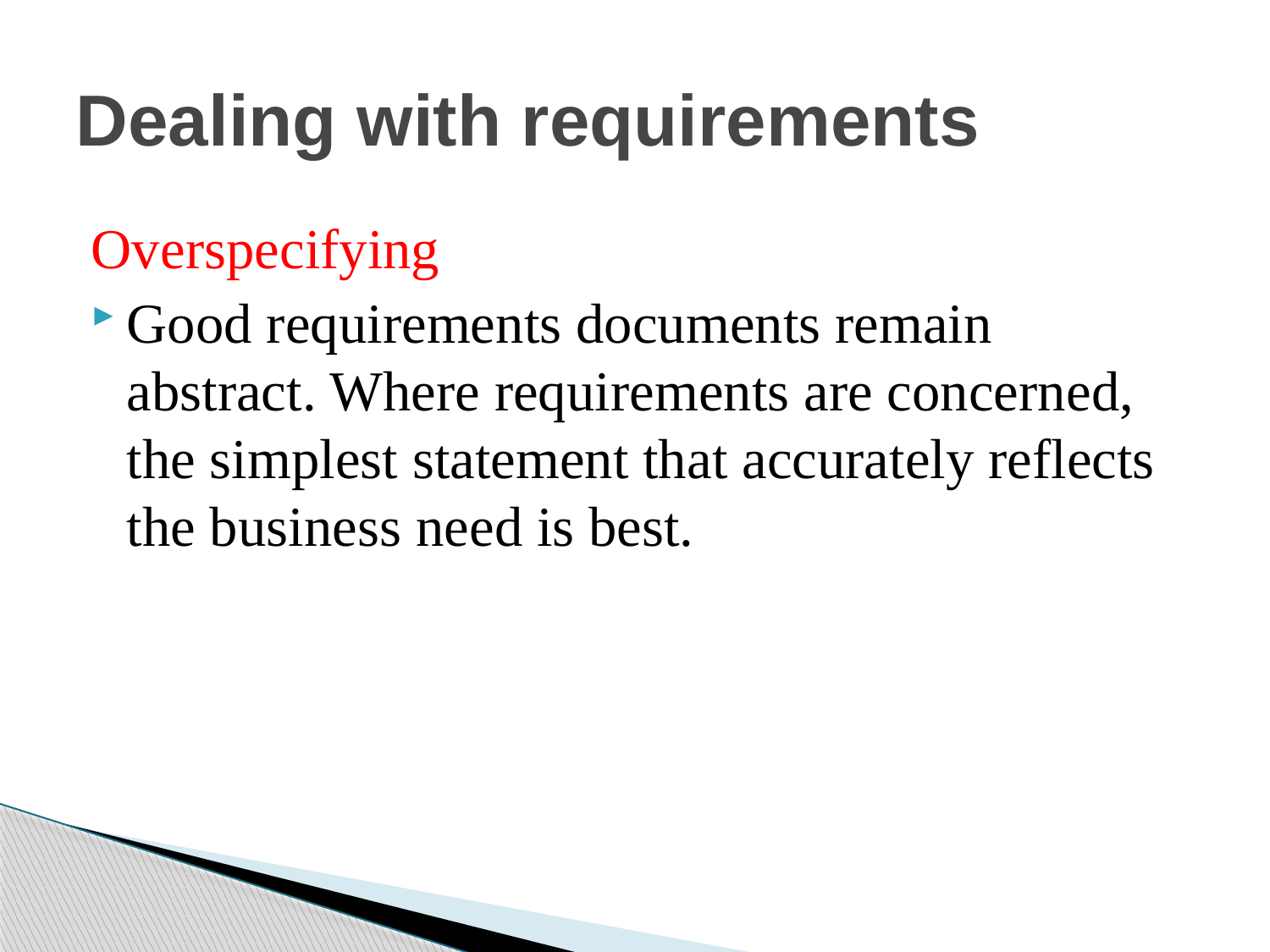

# Dealing with requirements
Overspecifying
Good requirements documents remain abstract. Where requirements are concerned, the simplest statement that accurately reflects the business need is best.